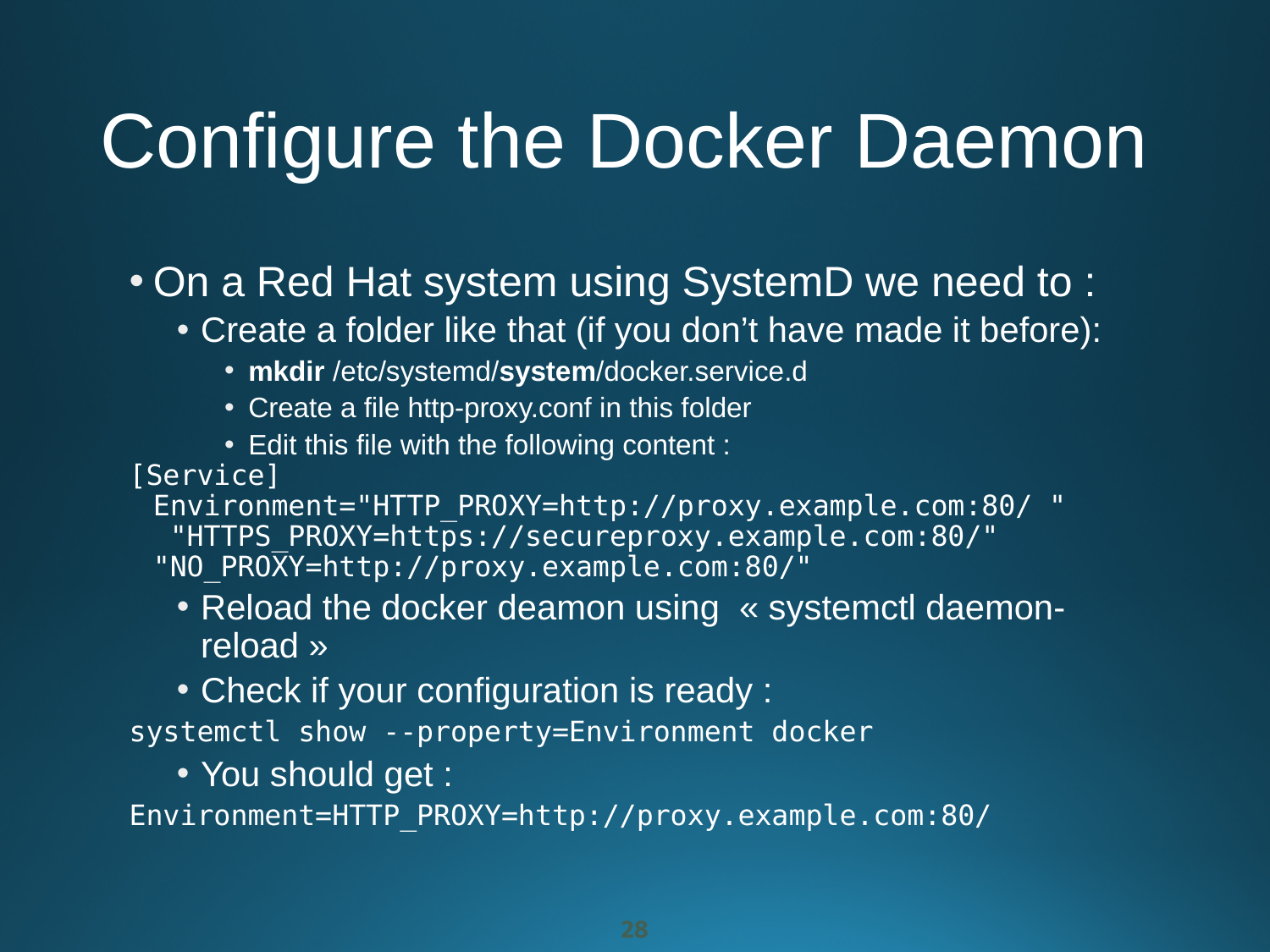

# Configure the Docker Daemon
On a Red Hat system using SystemD we need to :
Create a folder like that (if you don’t have made it before):
mkdir /etc/systemd/system/docker.service.d
Create a file http-proxy.conf in this folder
Edit this file with the following content :
[Service]
Environment="HTTP_PROXY=http://proxy.example.com:80/ "  "HTTPS_PROXY=https://secureproxy.example.com:80/" "NO_PROXY=http://proxy.example.com:80/"
Reload the docker deamon using  « systemctl daemon-reload »
Check if your configuration is ready :
systemctl show --property=Environment docker
You should get :
Environment=HTTP_PROXY=http://proxy.example.com:80/